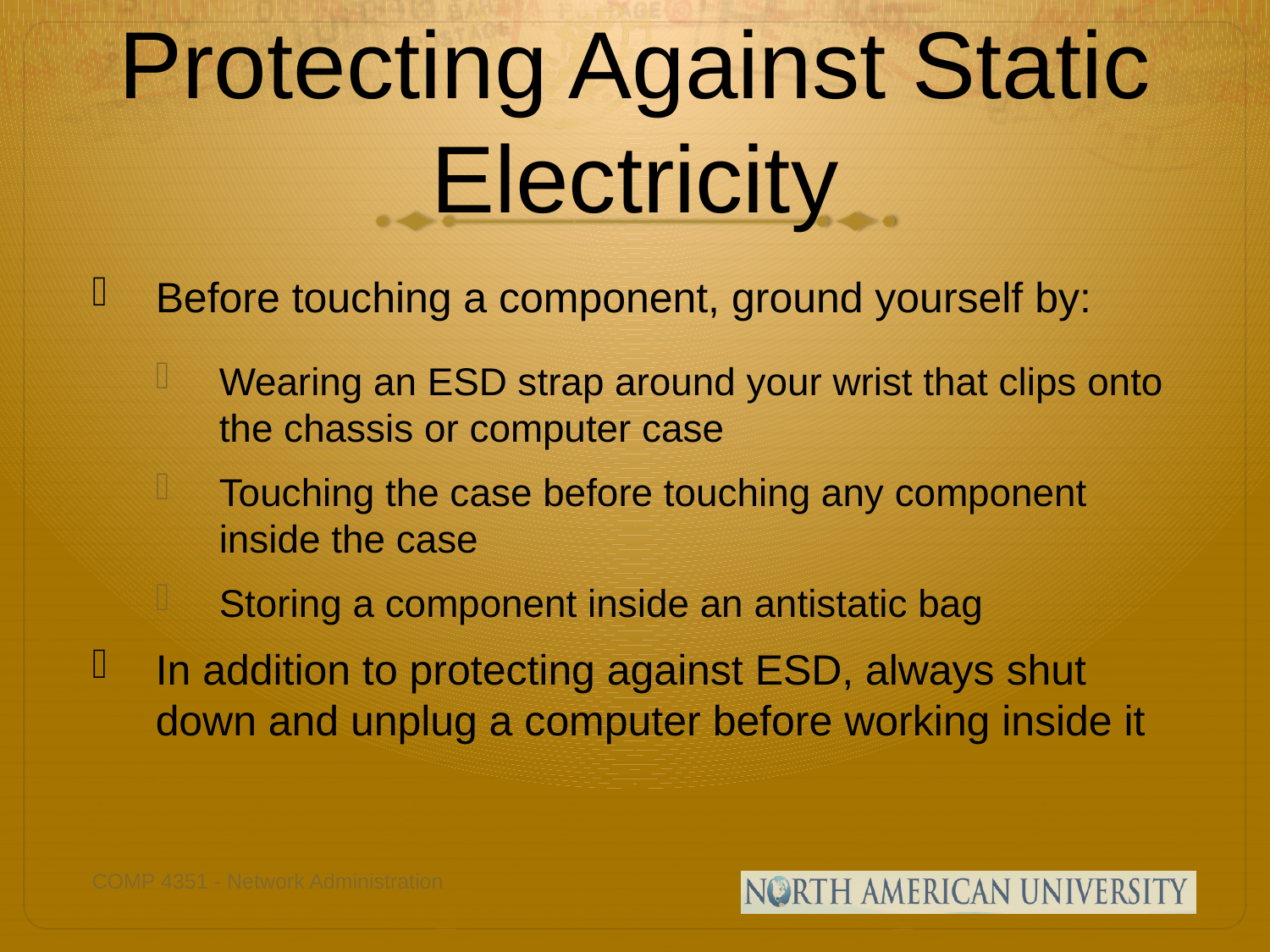

# Protecting Against Static Electricity
Before touching a component, ground yourself by:
Wearing an ESD strap around your wrist that clips onto the chassis or computer case
Touching the case before touching any component inside the case
Storing a component inside an antistatic bag
In addition to protecting against ESD, always shut down and unplug a computer before working inside it

COMP 4351 - Network Administration